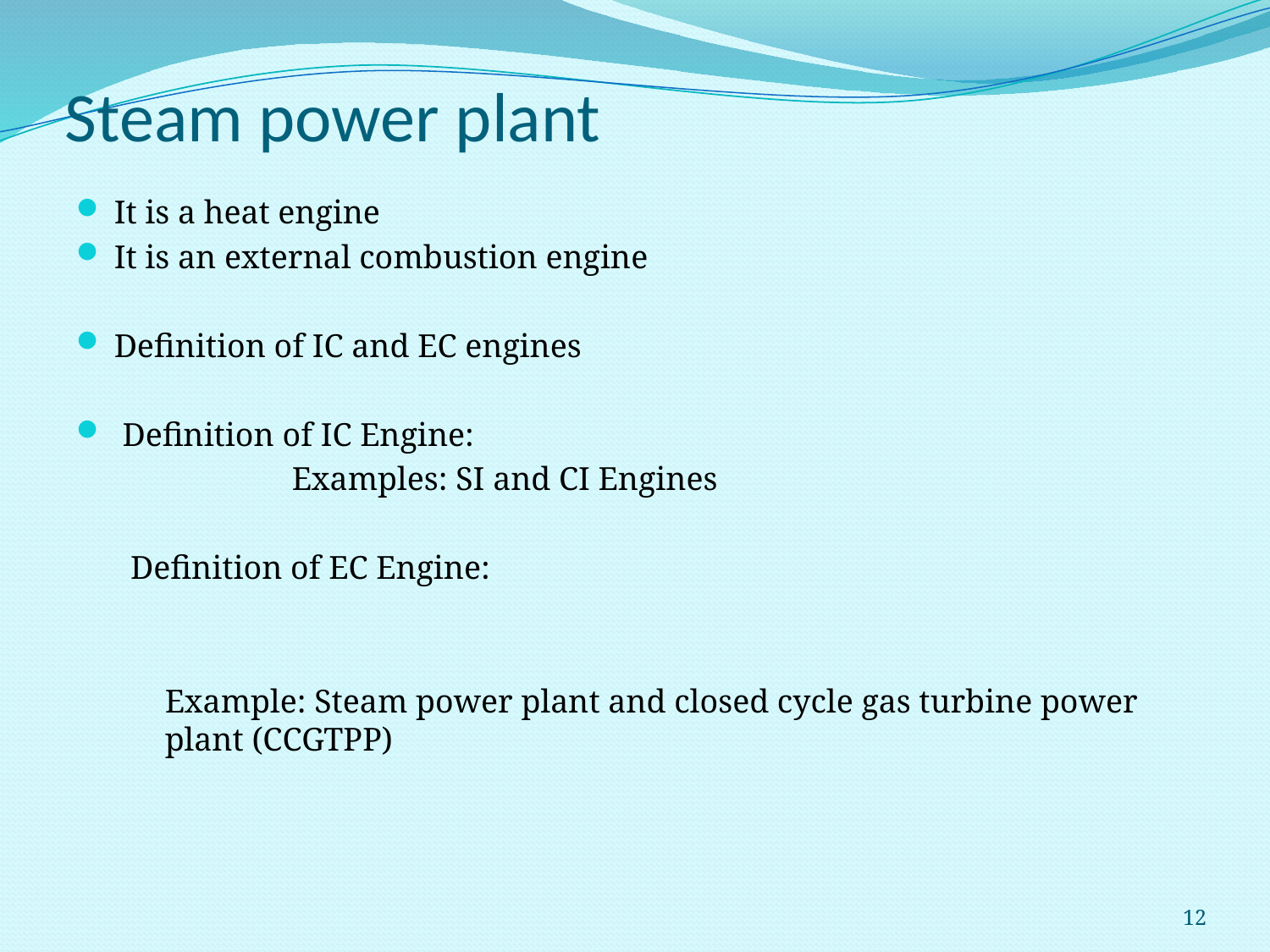

# Steam power plant
It is a heat engine
It is an external combustion engine

Definition of IC and EC engines

 Definition of IC Engine:
		Examples: SI and CI Engines

Definition of EC Engine:

	Example: Steam power plant and closed cycle gas turbine power plant (CCGTPP)

12